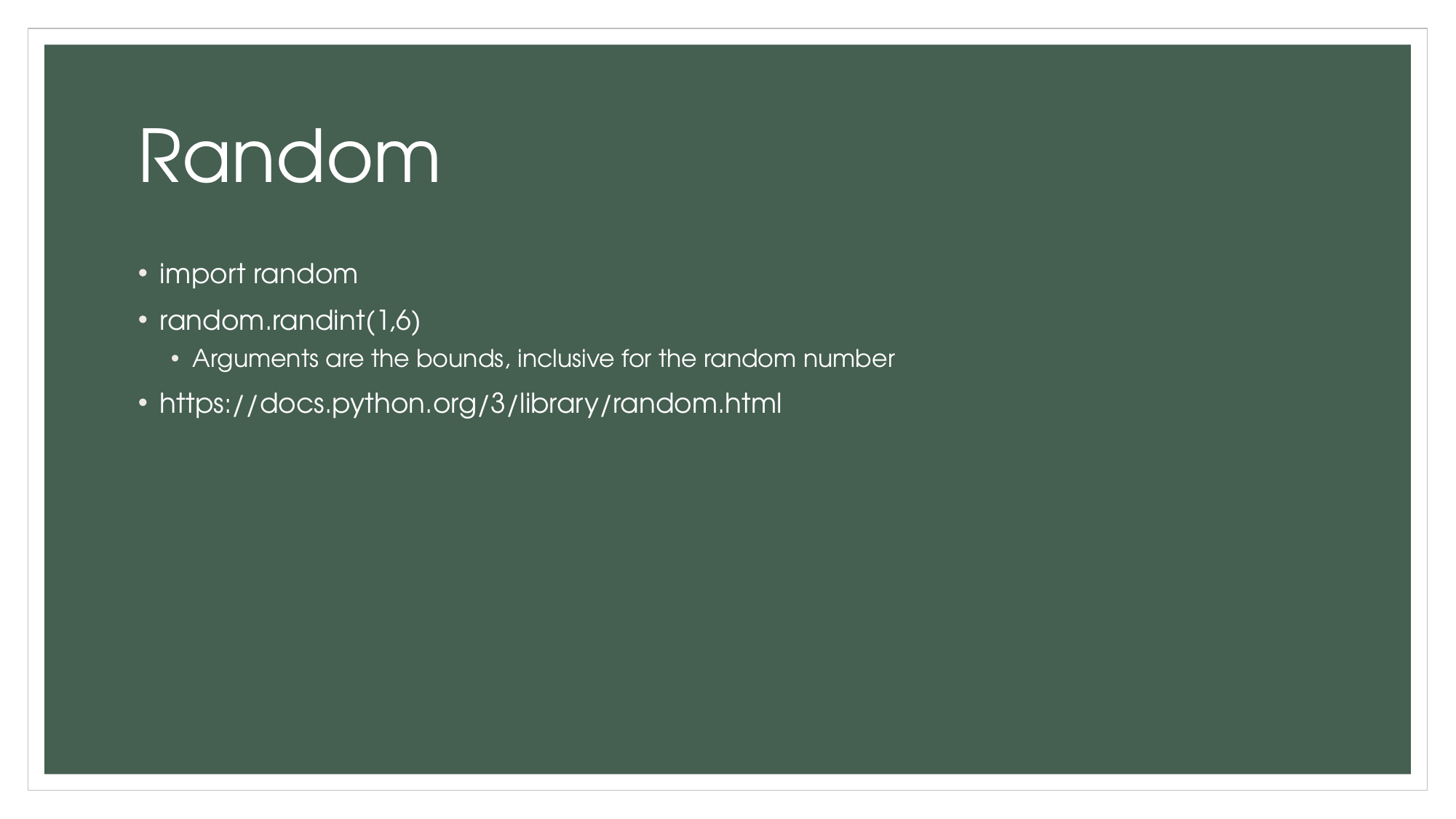

# Random
import random
random.randint(1,6)
Arguments are the bounds, inclusive for the random number
https://docs.python.org/3/library/random.html